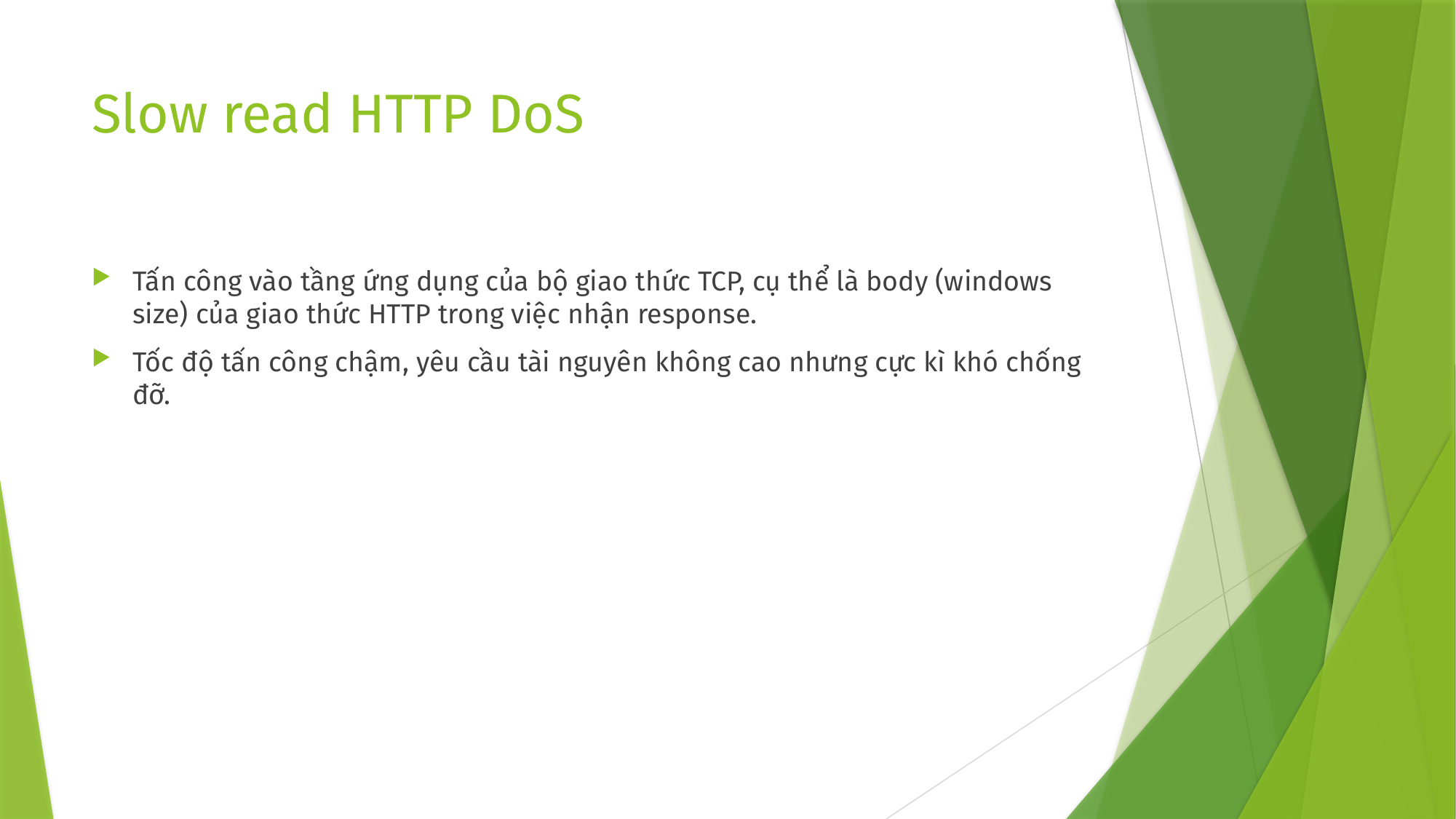

# Slow read HTTP DoS
Tấn công vào tầng ứng dụng của bộ giao thức TCP, cụ thể là body (windows size) của giao thức HTTP trong việc nhận response.
Tốc độ tấn công chậm, yêu cầu tài nguyên không cao nhưng cực kì khó chống đỡ.